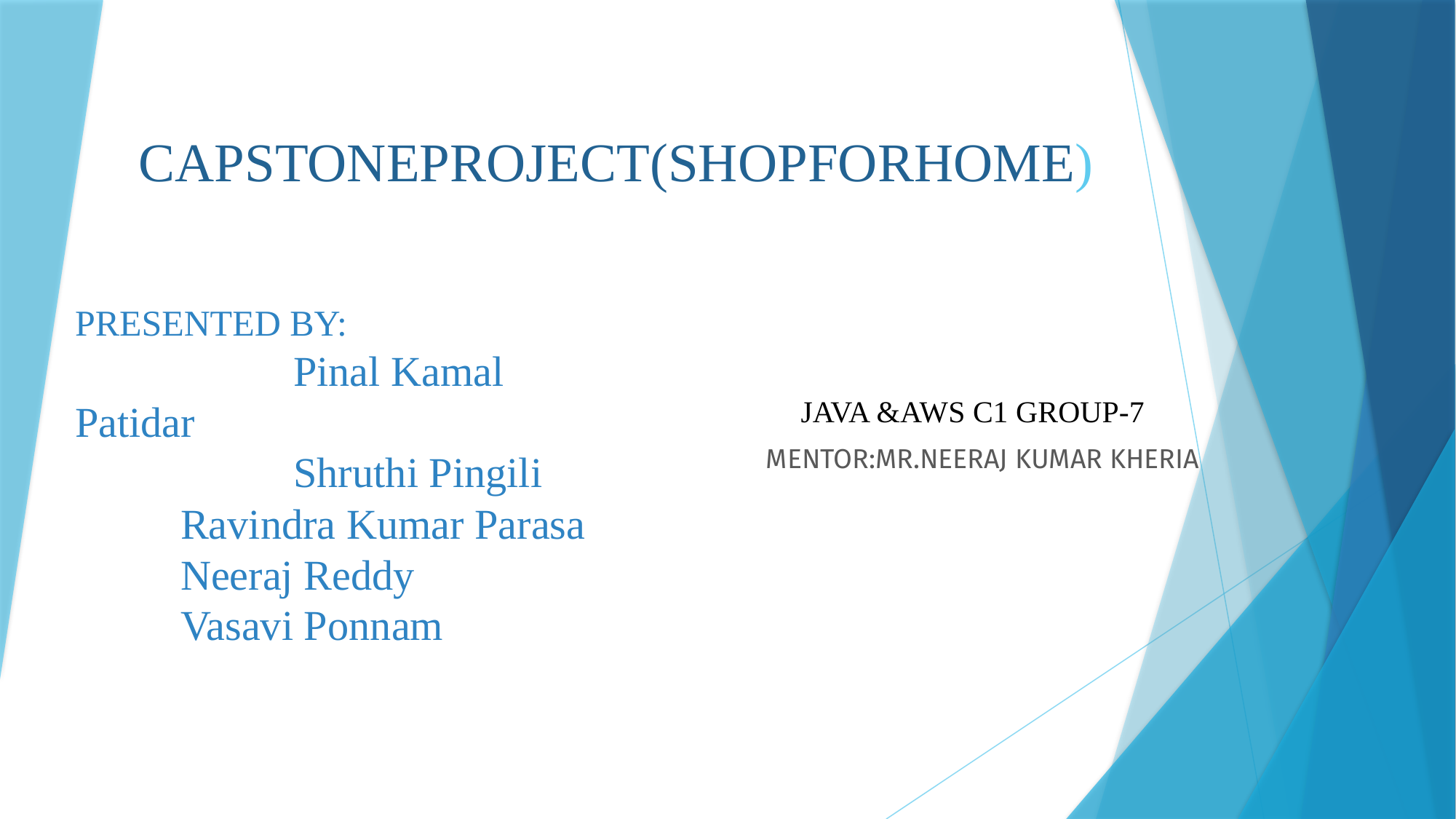

# CAPSTONEPROJECT(SHOPFORHOME)

PRESENTED BY:
		Pinal Kamal Patidar
		Shruthi Pingili
          Ravindra Kumar Parasa
          Neeraj Reddy
          Vasavi Ponnam

JAVA &AWS C1 GROUP-7

MENTOR:MR.NEERAJ KUMAR KHERIA